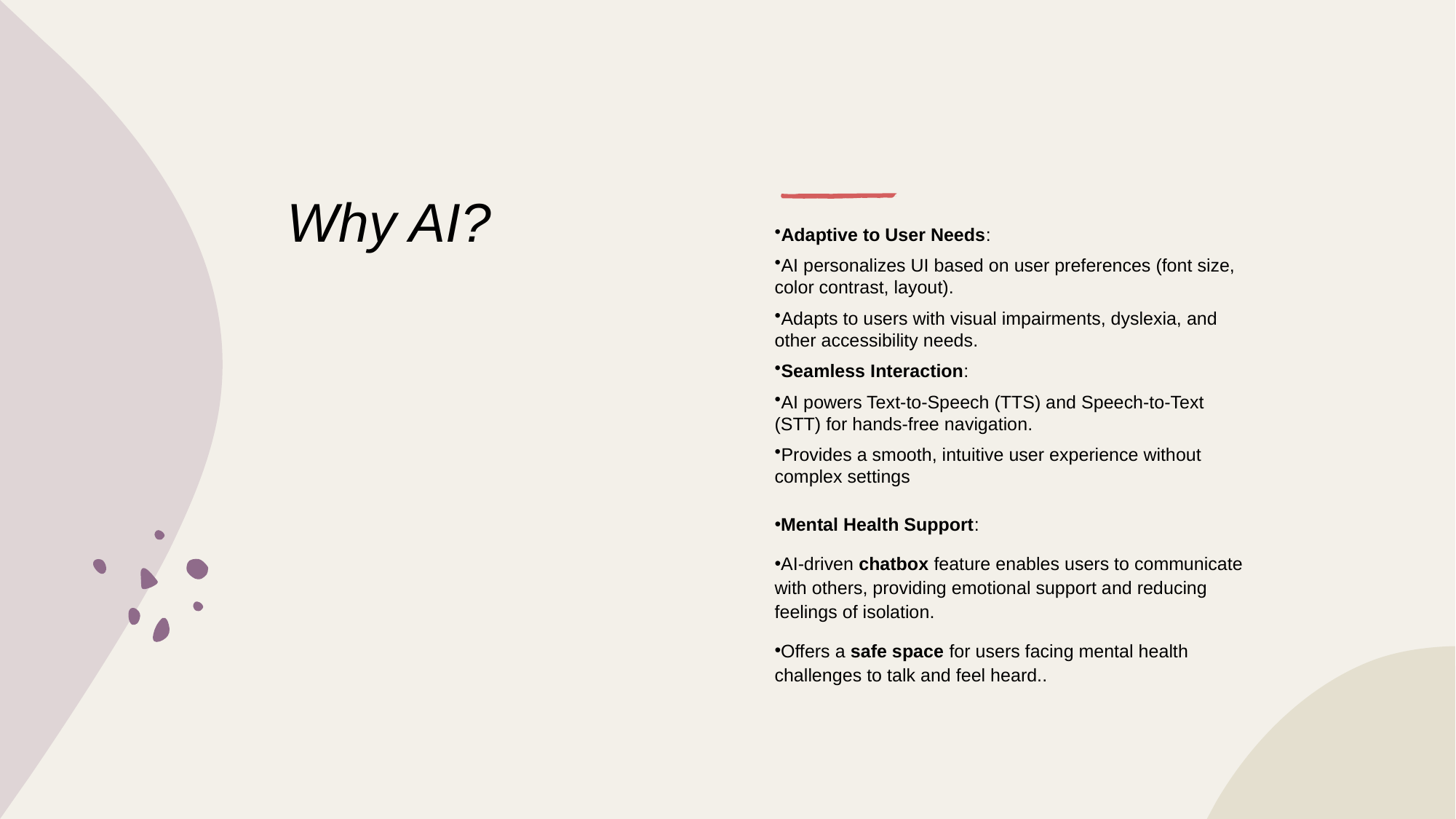

# Why AI?

Adaptive to User Needs:
AI personalizes UI based on user preferences (font size, color contrast, layout).
Adapts to users with visual impairments, dyslexia, and other accessibility needs.
Seamless Interaction:
AI powers Text-to-Speech (TTS) and Speech-to-Text (STT) for hands-free navigation.
Provides a smooth, intuitive user experience without complex settings
Mental Health Support:
AI-driven chatbox feature enables users to communicate with others, providing emotional support and reducing feelings of isolation.
Offers a safe space for users facing mental health challenges to talk and feel heard..